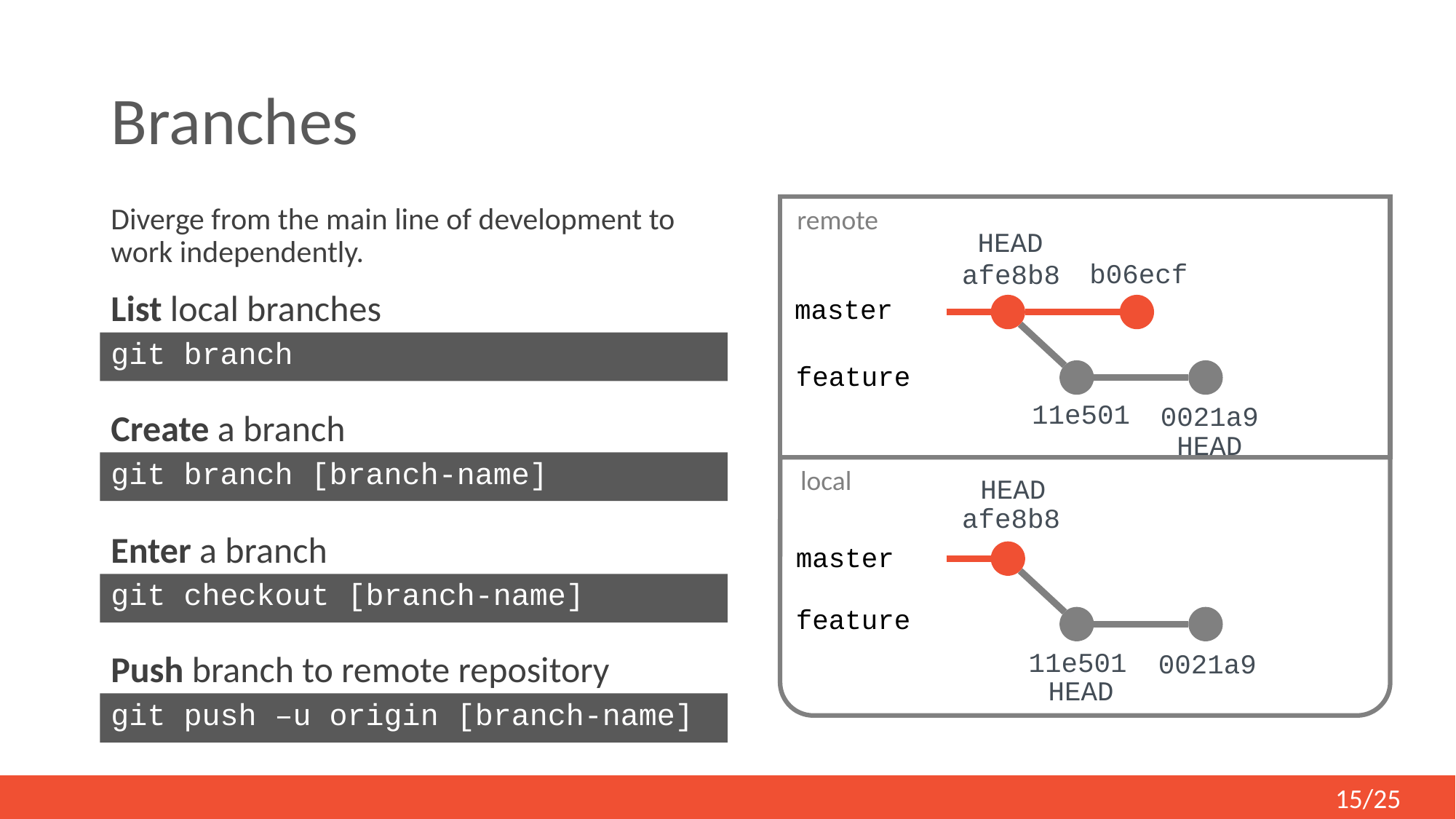

# Branches
 remote
Diverge from the main line of development to work independently.
HEAD
b06ecf
afe8b8
List local branches
master

git branch

feature

11e501
0021a9
Create a branch
HEAD
git branch [branch-name]

local
HEAD
afe8b8
Enter a branch
master

git checkout [branch-name]

feature

11e501
0021a9
Push branch to remote repository
HEAD
git push –u origin [branch-name]
15/25